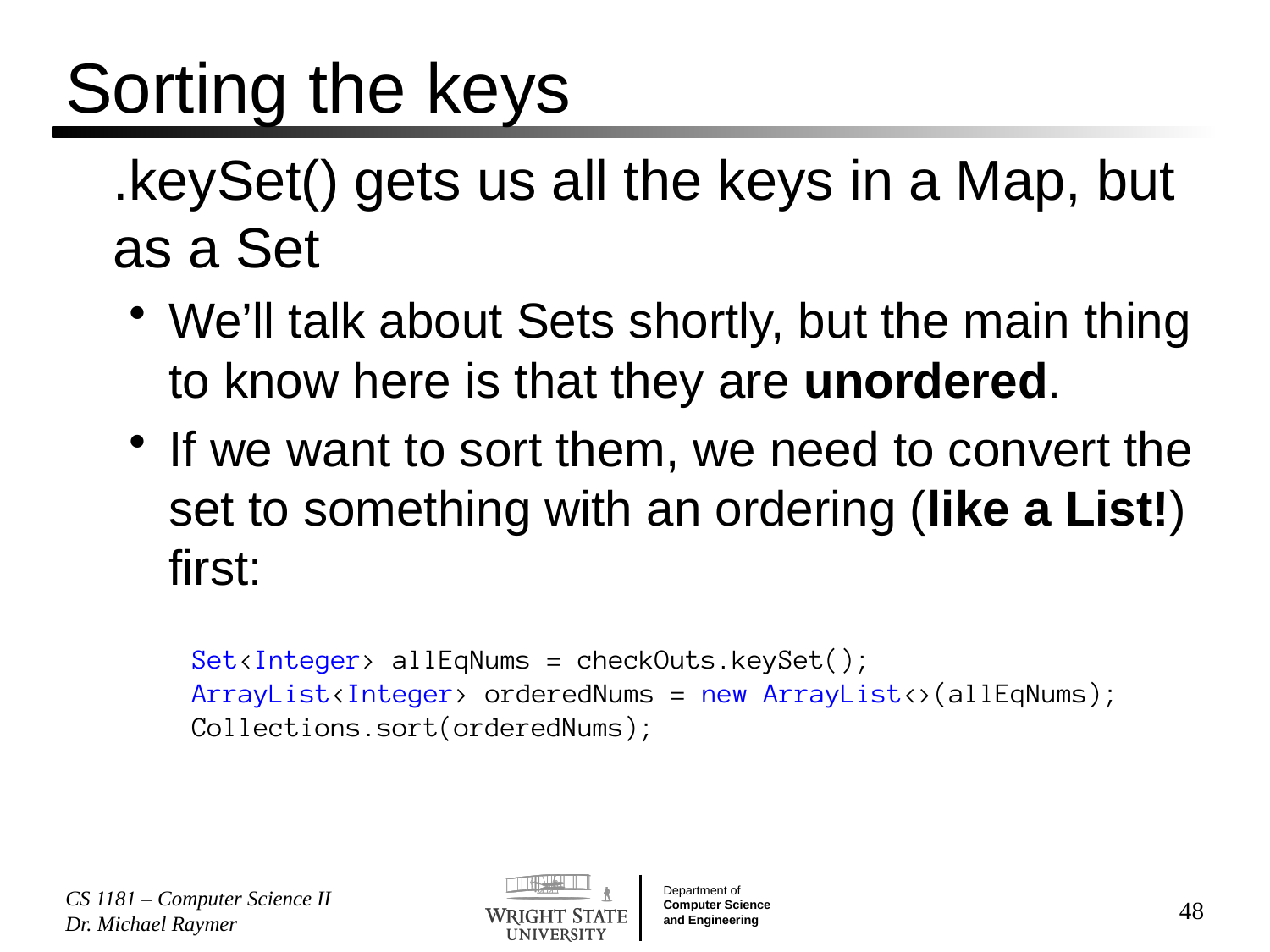

# Sorting the keys
.keySet() gets us all the keys in a Map, but as a Set
We’ll talk about Sets shortly, but the main thing to know here is that they are unordered.
If we want to sort them, we need to convert the set to something with an ordering (like a List!) first:
Set<Integer> allEqNums = checkOuts.keySet();
ArrayList<Integer> orderedNums = new ArrayList<>(allEqNums);
Collections.sort(orderedNums);
CS 1181 – Computer Science II    Dr. Michael Raymer
48